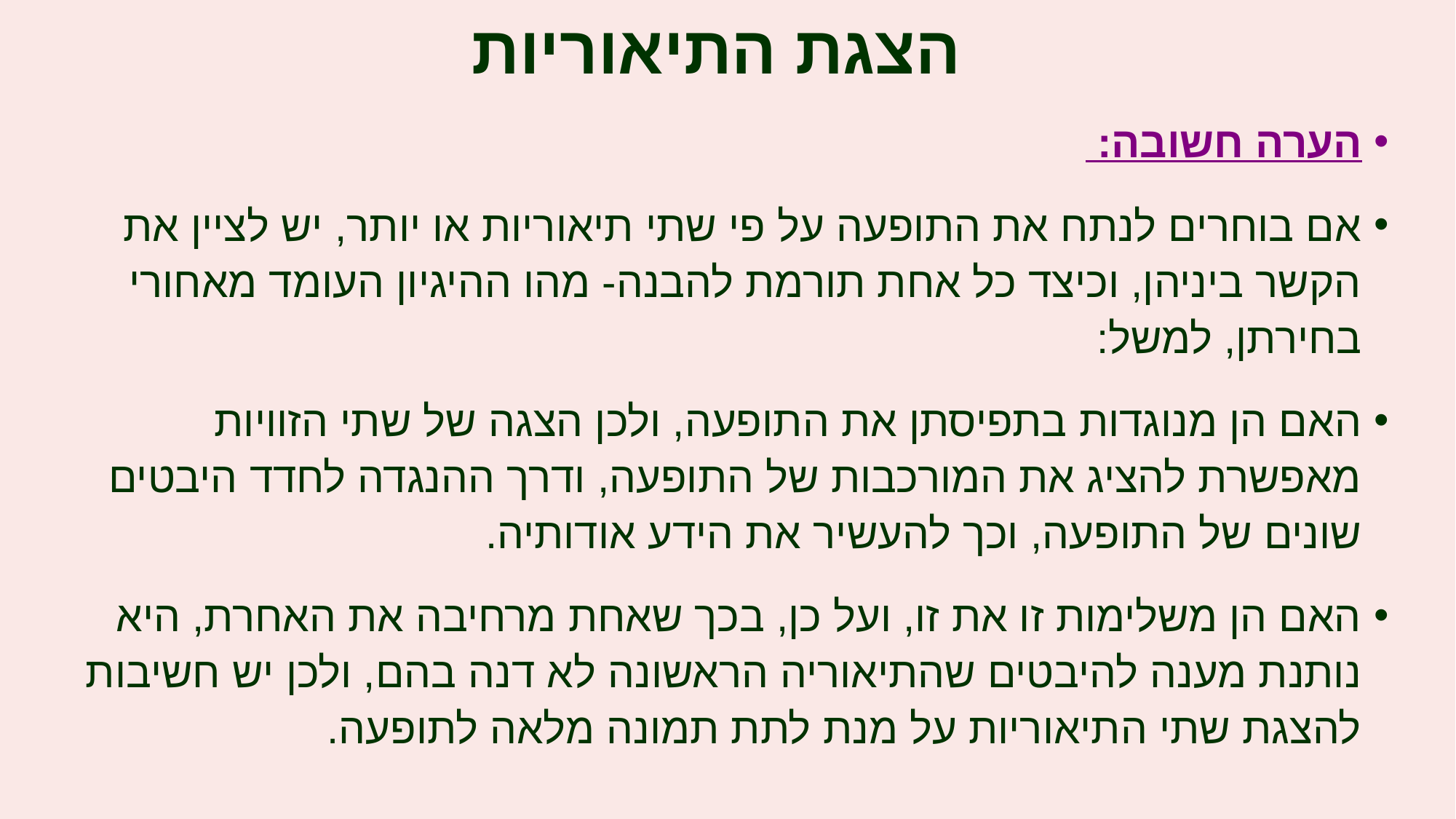

# הצגת התיאוריות
הערה חשובה:
אם בוחרים לנתח את התופעה על פי שתי תיאוריות או יותר, יש לציין את הקשר ביניהן, וכיצד כל אחת תורמת להבנה- מהו ההיגיון העומד מאחורי בחירתן, למשל:
האם הן מנוגדות בתפיסתן את התופעה, ולכן הצגה של שתי הזוויות מאפשרת להציג את המורכבות של התופעה, ודרך ההנגדה לחדד היבטים שונים של התופעה, וכך להעשיר את הידע אודותיה.
האם הן משלימות זו את זו, ועל כן, בכך שאחת מרחיבה את האחרת, היא נותנת מענה להיבטים שהתיאוריה הראשונה לא דנה בהם, ולכן יש חשיבות להצגת שתי התיאוריות על מנת לתת תמונה מלאה לתופעה.